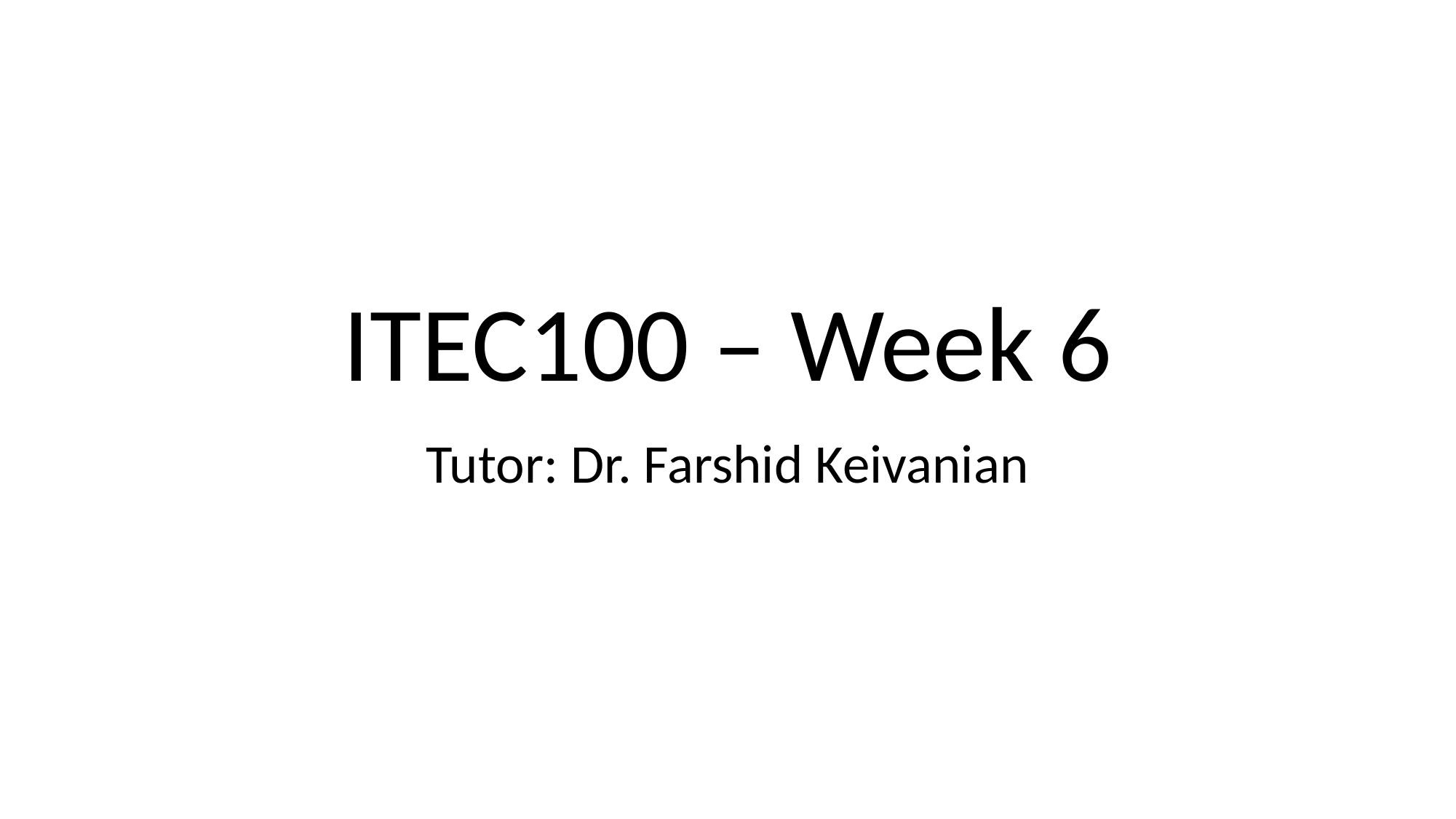

# ITEC100 – Week 6
Tutor: Dr. Farshid Keivanian